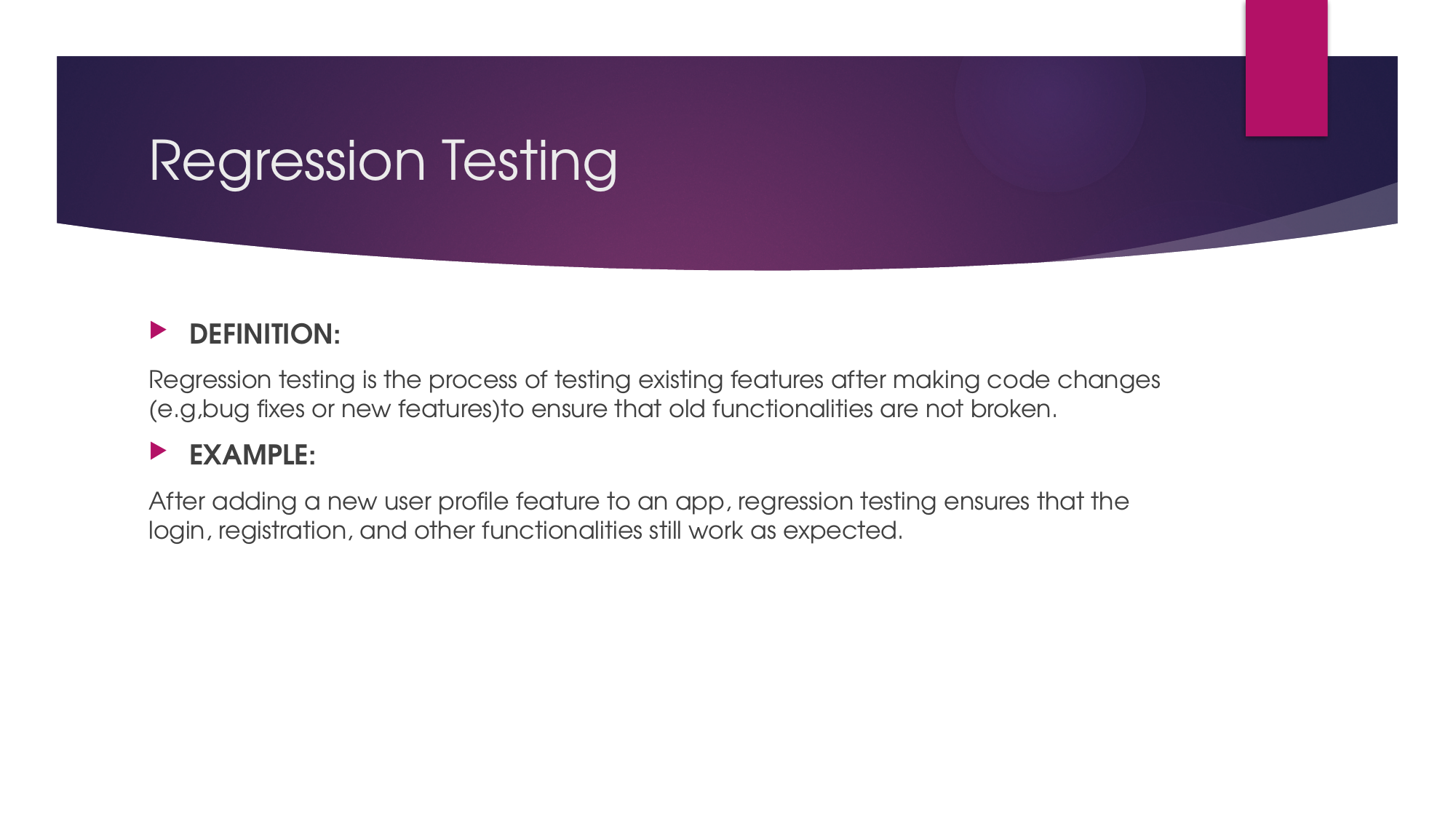

# Regression Testing
DEFINITION:
Regression testing is the process of testing existing features after making code changes (e.g,bug fixes or new features)to ensure that old functionalities are not broken.
EXAMPLE:
After adding a new user profile feature to an app, regression testing ensures that the login, registration, and other functionalities still work as expected.